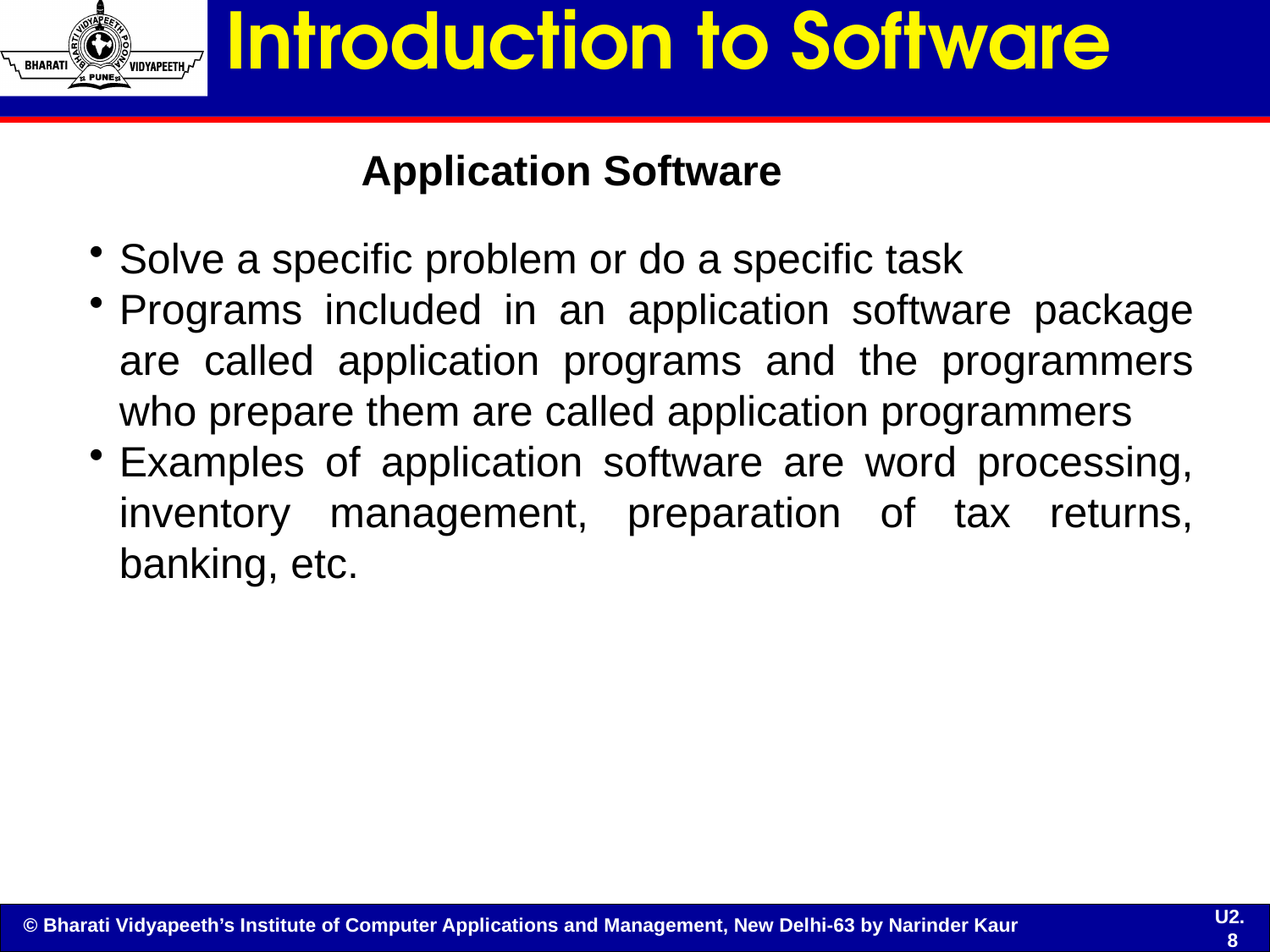

# Introduction to Software
Application Software
Solve a specific problem or do a specific task
Programs included in an application software package are called application programs and the programmers who prepare them are called application programmers
Examples of application software are word processing, inventory management, preparation of tax returns, banking, etc.